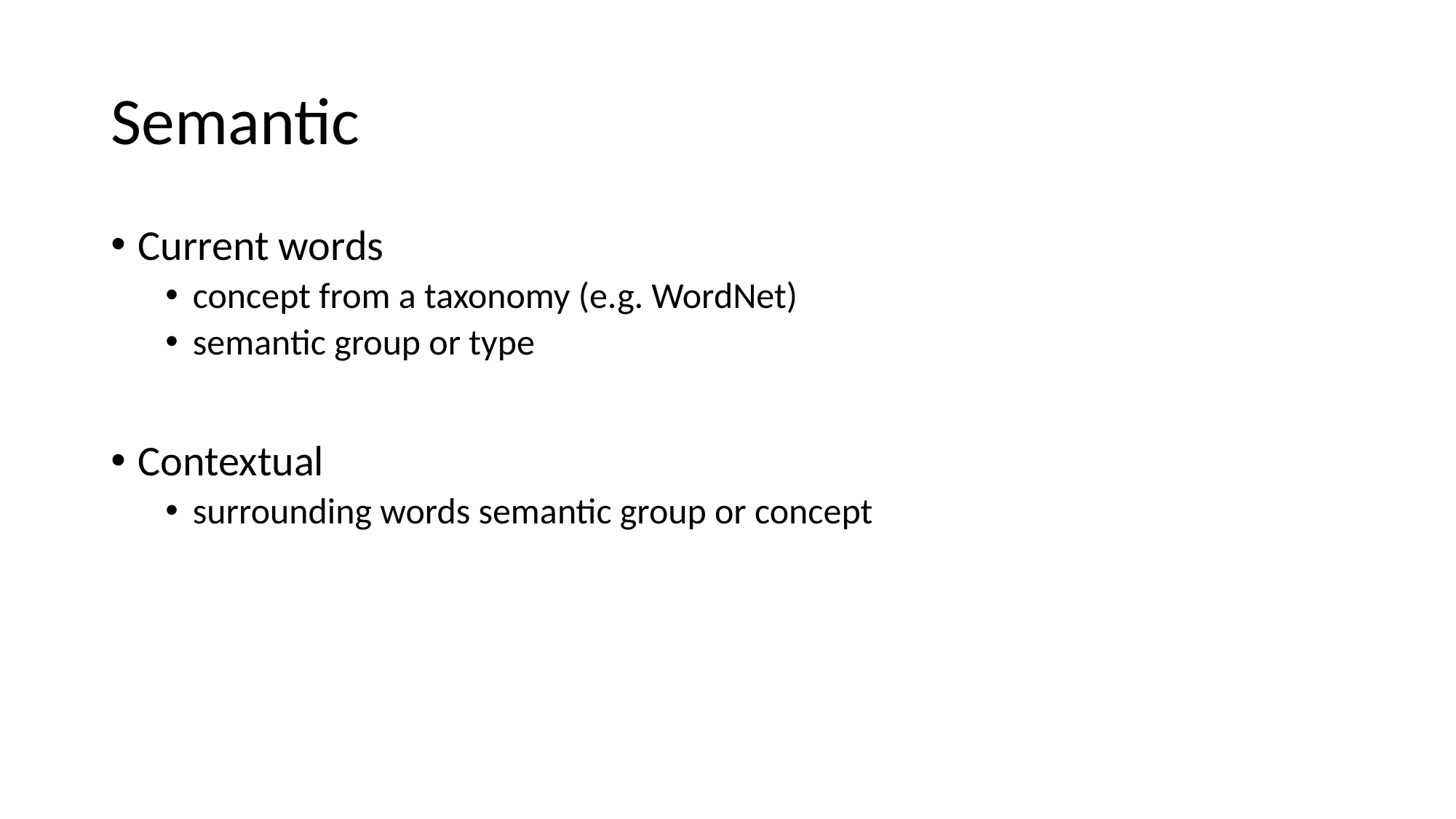

# Semantic
Current words
concept from a taxonomy (e.g. WordNet)
semantic group or type

Contextual
surrounding words semantic group or concept